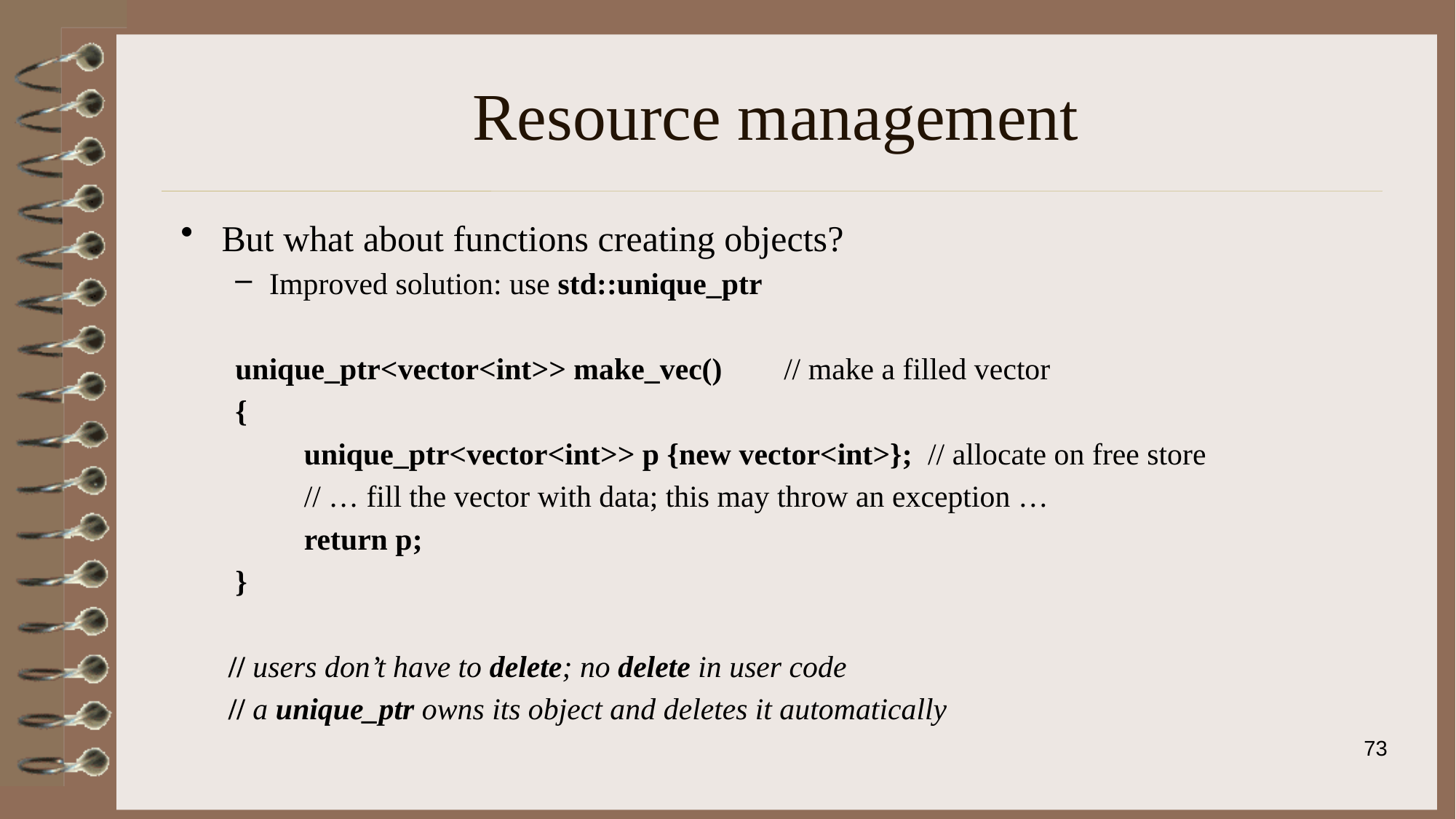

# Resource management
But what about functions creating objects?
Improved solution: use std::unique_ptr

unique_ptr<vector<int>> make_vec()        // make a filled vector
{
         unique_ptr<vector<int>> p {new vector<int>};  // allocate on free store
         // … fill the vector with data; this may throw an exception …
         return p;
}

// users don’t have to delete; no delete in user code
// a unique_ptr owns its object and deletes it automatically
73